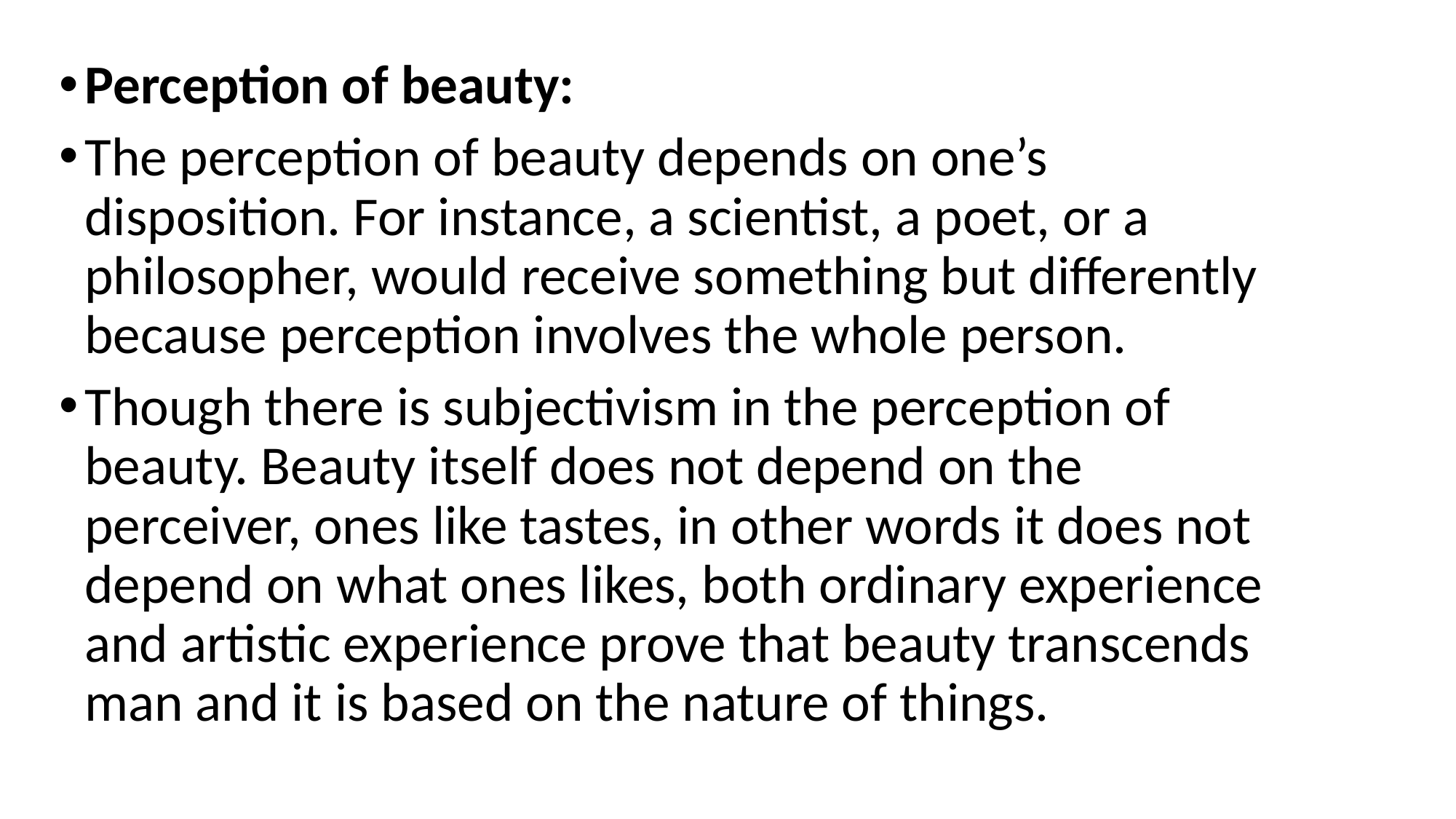

Perception of beauty:
The perception of beauty depends on one’s disposition. For instance, a scientist, a poet, or a philosopher, would receive something but differently because perception involves the whole person.
Though there is subjectivism in the perception of beauty. Beauty itself does not depend on the perceiver, ones like tastes, in other words it does not depend on what ones likes, both ordinary experience and artistic experience prove that beauty transcends man and it is based on the nature of things.